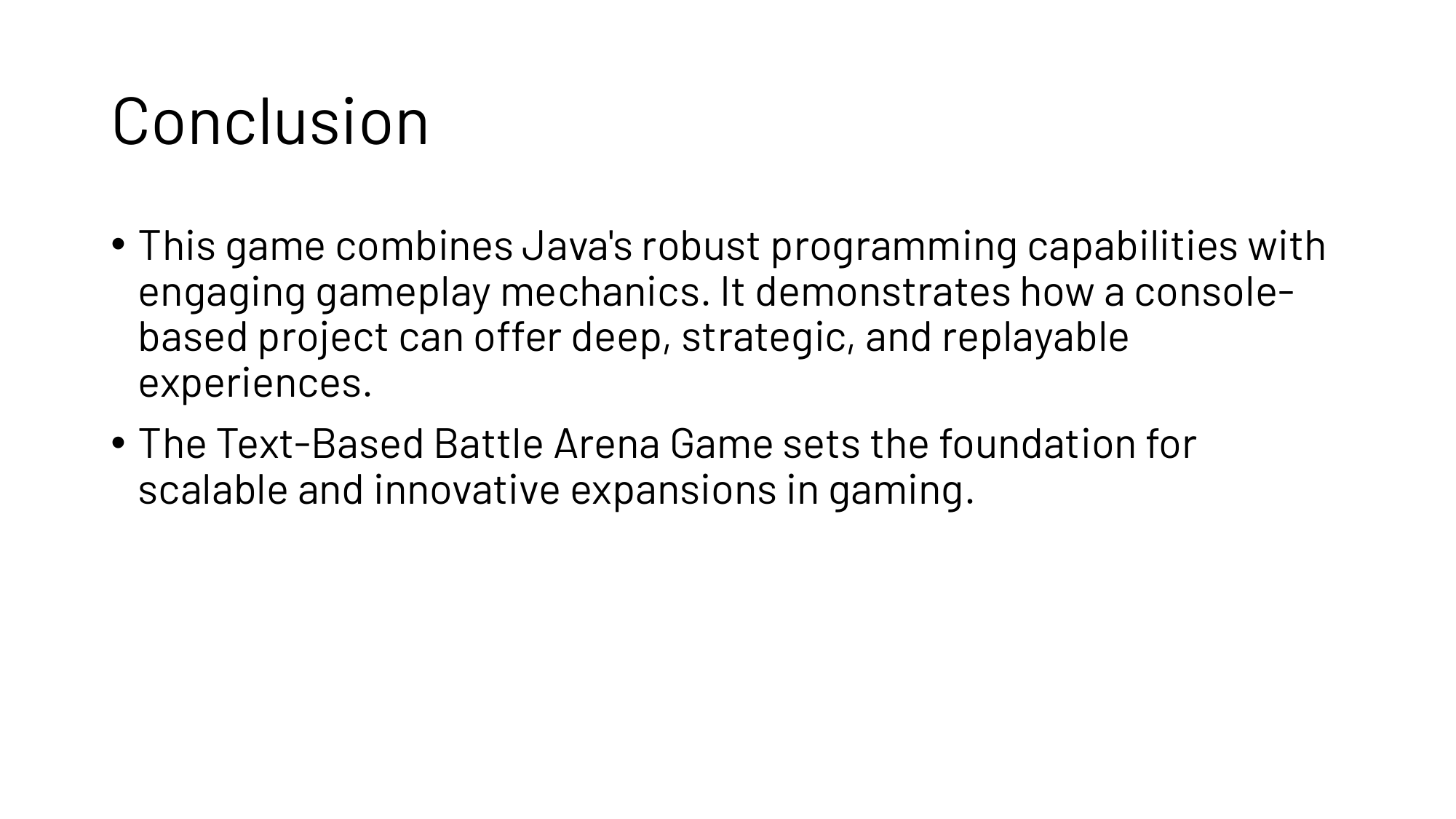

# Conclusion
This game combines Java's robust programming capabilities with engaging gameplay mechanics. It demonstrates how a console-based project can offer deep, strategic, and replayable experiences.
The Text-Based Battle Arena Game sets the foundation for scalable and innovative expansions in gaming.